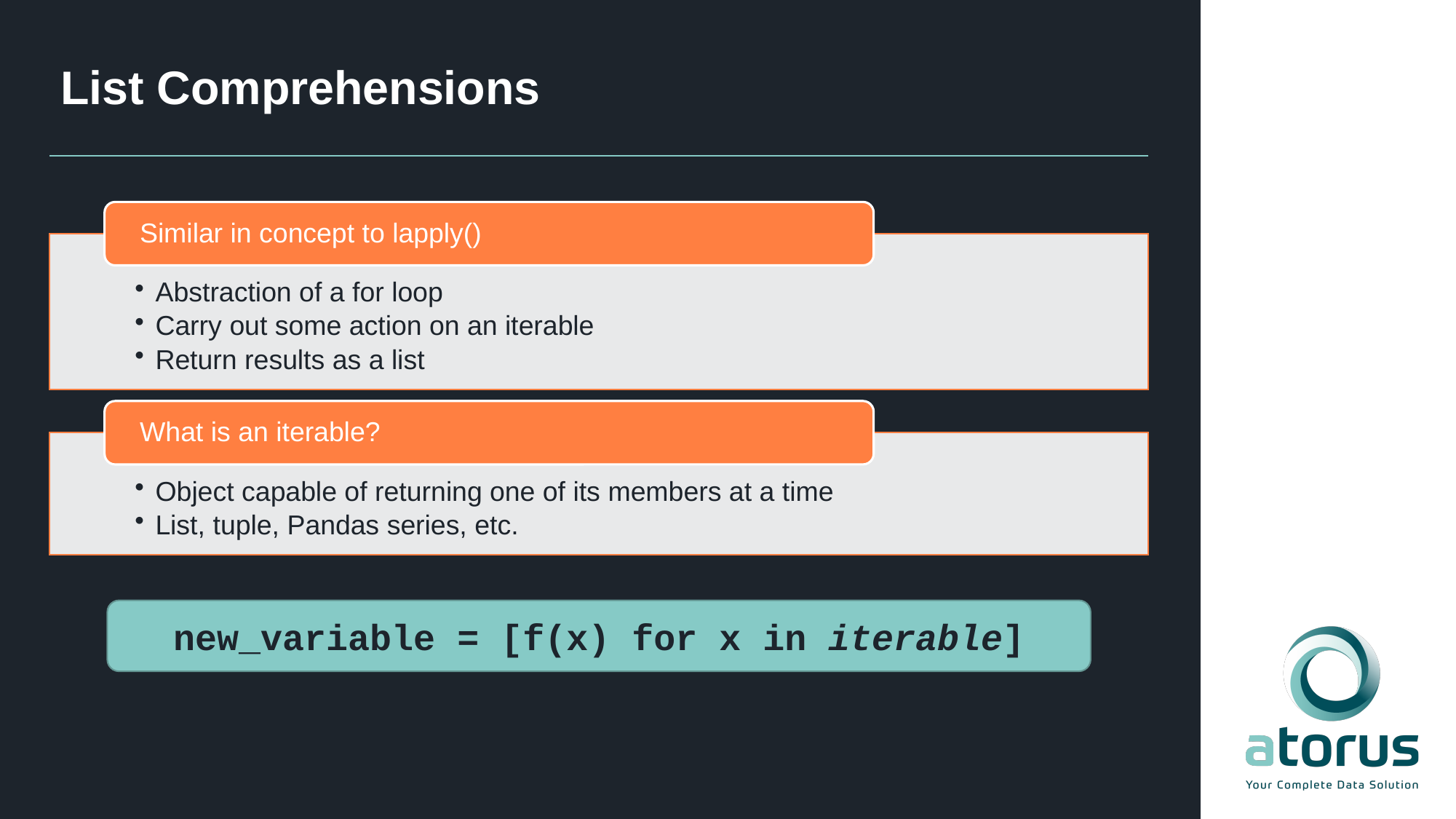

# List Comprehensions
Abstraction of a for loop
Carry out some action on an iterable
Return results as a list
Similar in concept to lapply()
Object capable of returning one of its members at a time
List, tuple, Pandas series, etc.
What is an iterable?
new_variable = [f(x) for x in iterable]